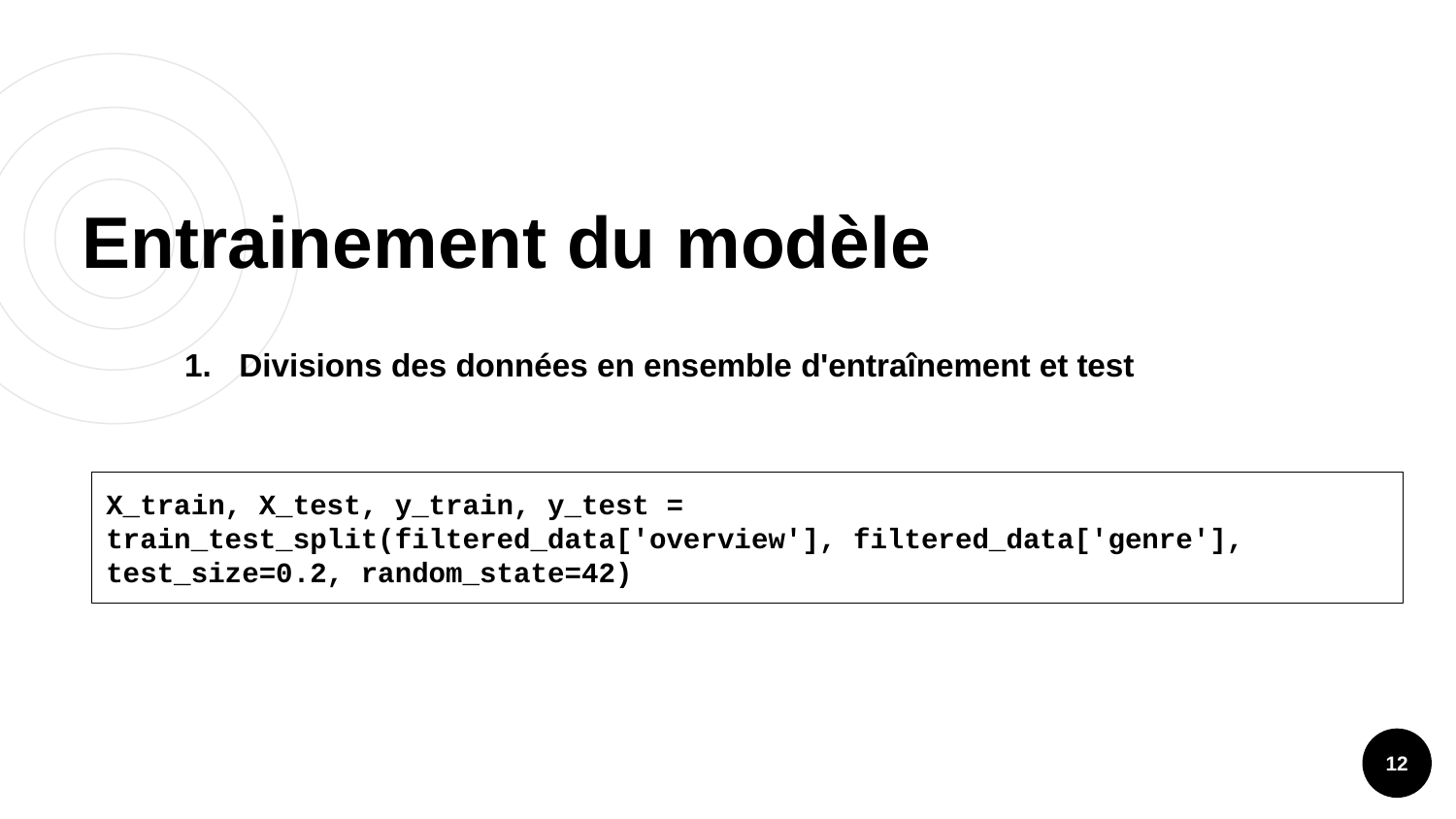

# Entrainement du modèle
Divisions des données en ensemble d'entraînement et test
X_train, X_test, y_train, y_test = train_test_split(filtered_data['overview'], filtered_data['genre'], test_size=0.2, random_state=42)
12